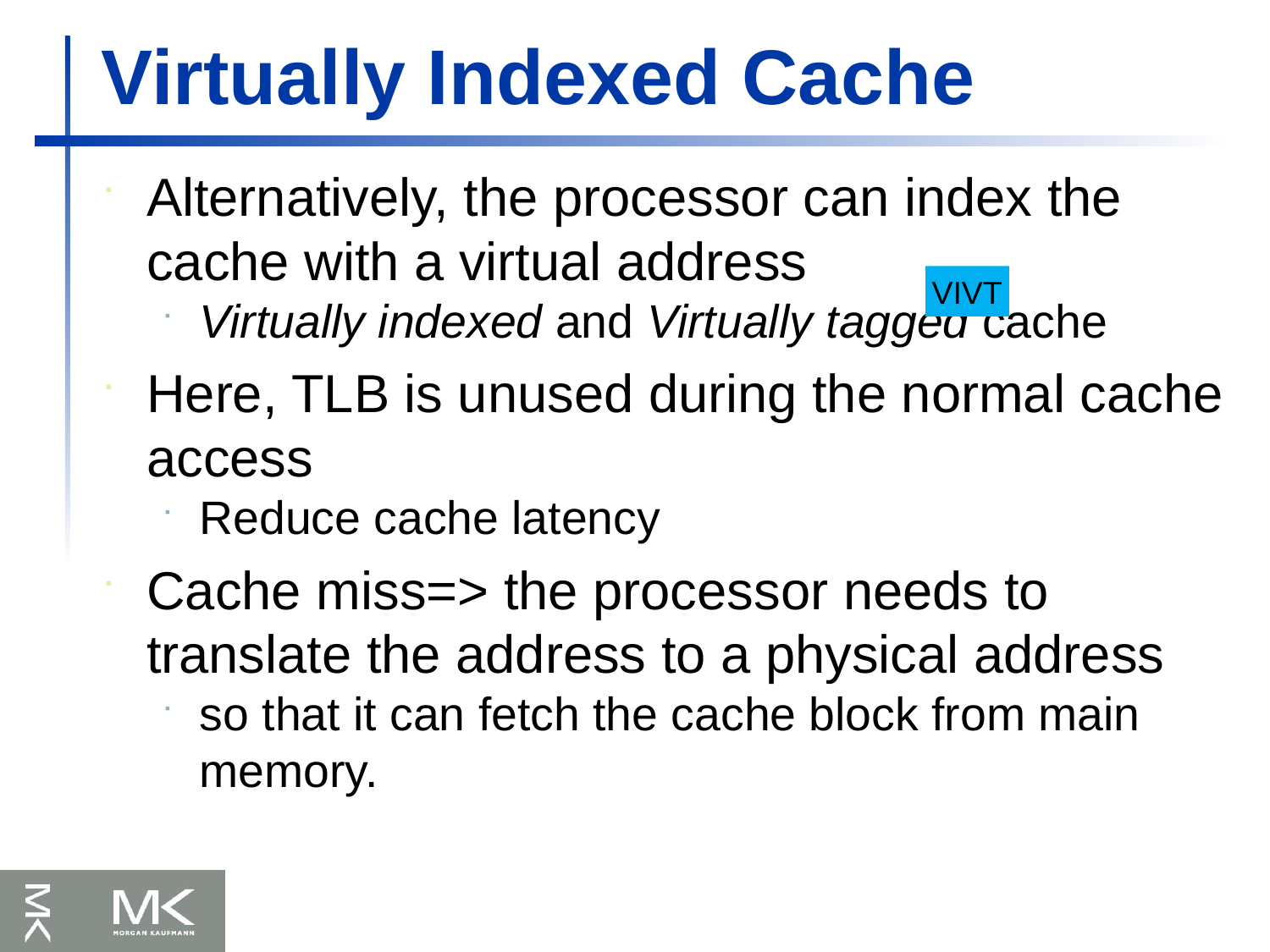

Virtually Indexed Cache
Alternatively, the processor can index the cache with a virtual address
Virtually indexed and Virtually tagged cache
Here, TLB is unused during the normal cache access
Reduce cache latency
Cache miss=> the processor needs to translate the address to a physical address
so that it can fetch the cache block from main memory.
VIVT
101